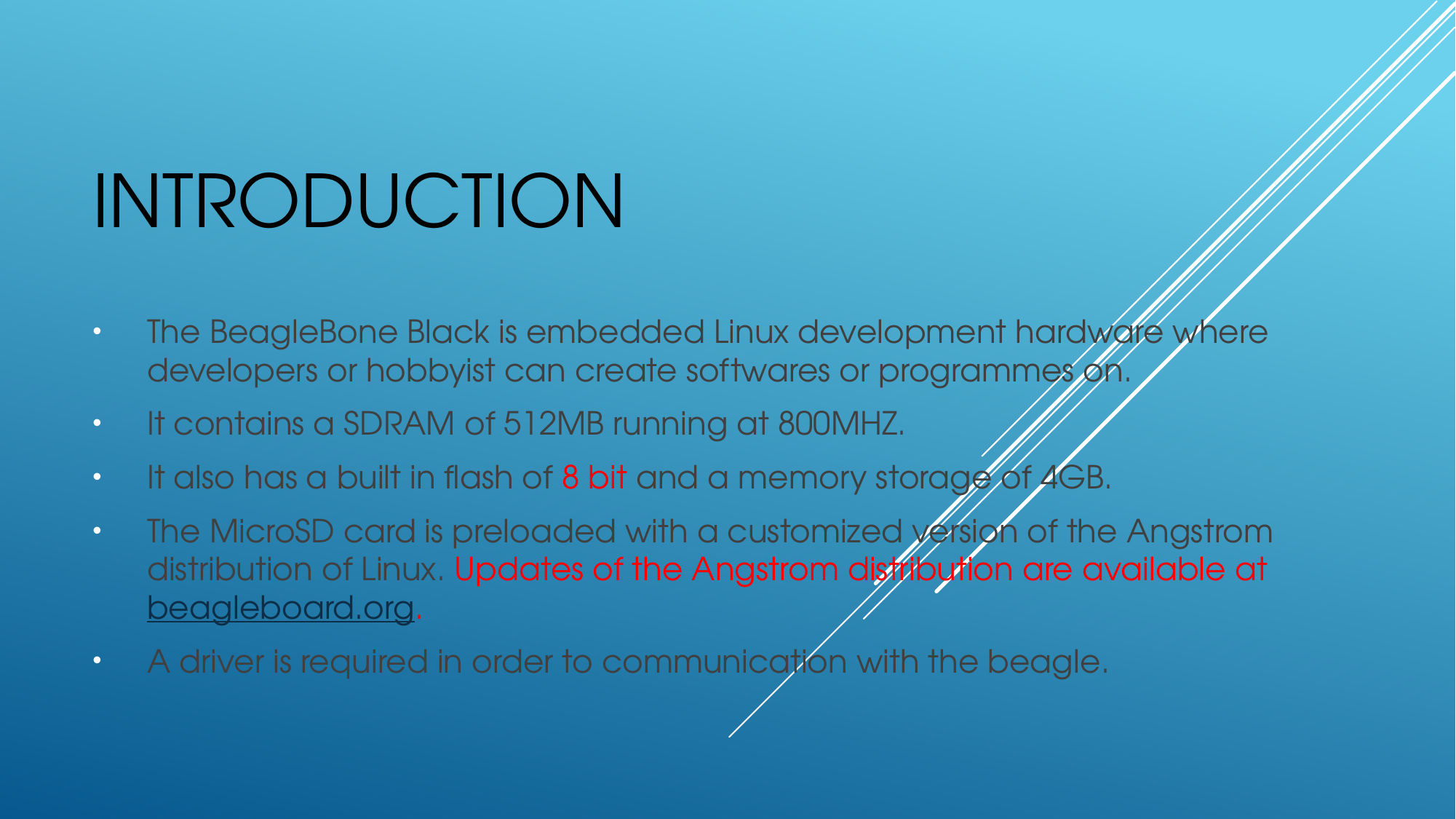

# Introduction
The BeagleBone Black is embedded Linux development hardware where developers or hobbyist can create softwares or programmes on.
It contains a SDRAM of 512MB running at 800MHZ.
It also has a built in flash of 8 bit and a memory storage of 4GB.
The MicroSD card is preloaded with a customized version of the Angstrom distribution of Linux. Updates of the Angstrom distribution are available at beagleboard.org.
A driver is required in order to communication with the beagle.